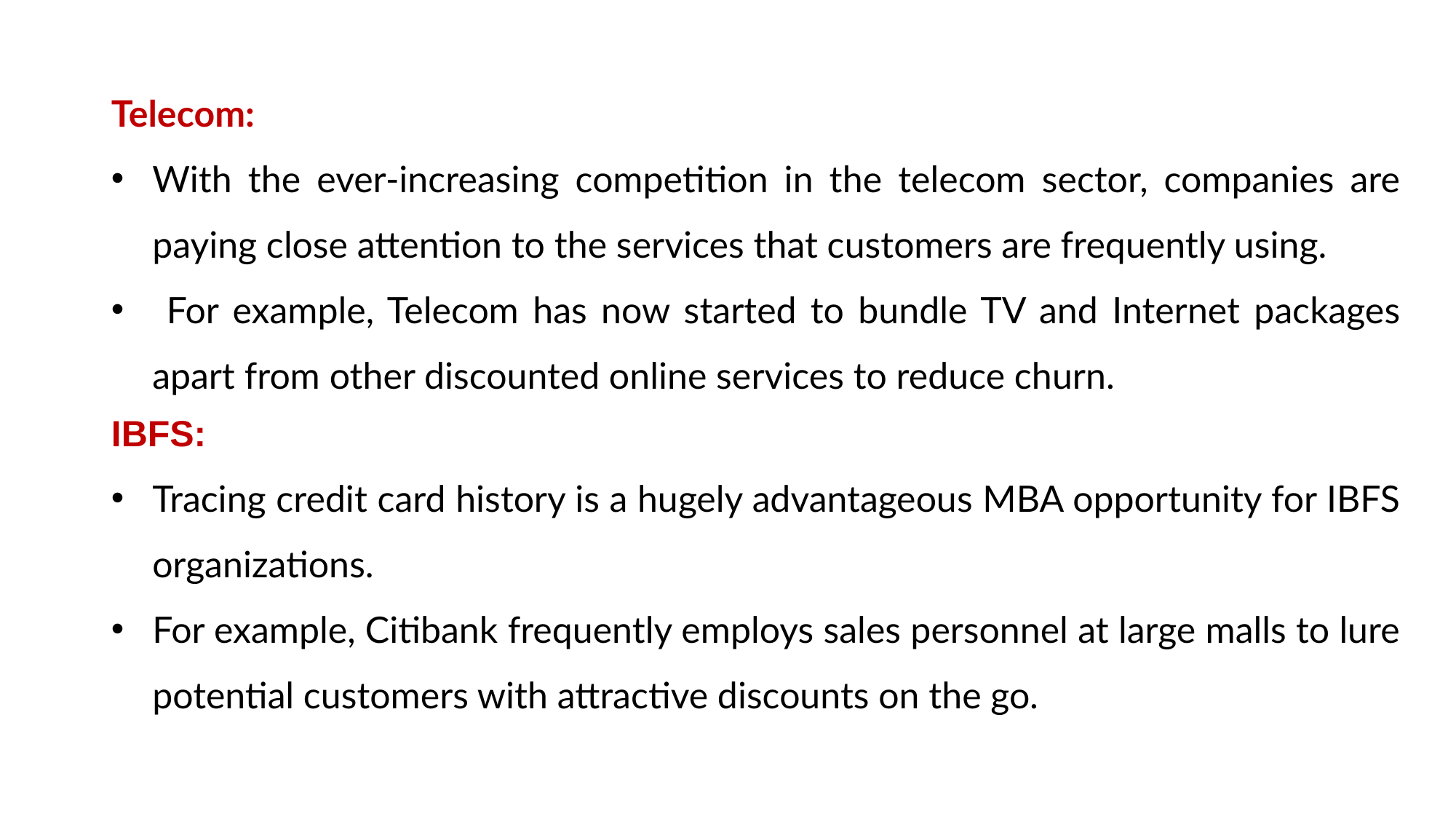

Telecom:
With the ever-increasing competition in the telecom sector, companies are paying close attention to the services that customers are frequently using.
 For example, Telecom has now started to bundle TV and Internet packages apart from other discounted online services to reduce churn.
IBFS:
Tracing credit card history is a hugely advantageous MBA opportunity for IBFS organizations.
For example, Citibank frequently employs sales personnel at large malls to lure potential customers with attractive discounts on the go.